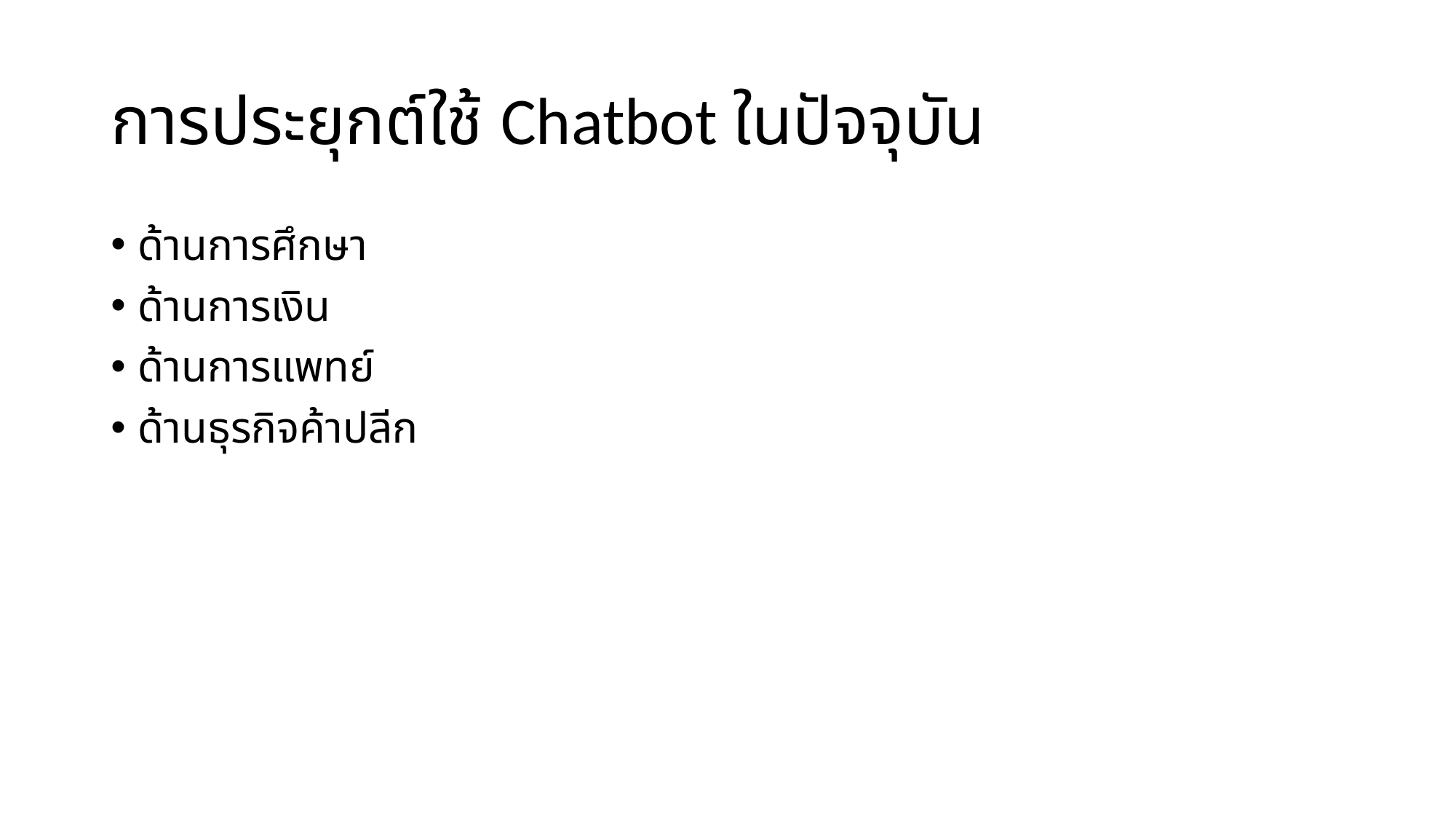

# การประยุกต์ใช้ Chatbot ในปัจจุบัน
ด้านการศึกษา
ด้านการเงิน
ด้านการแพทย์
ด้านธุรกิจค้าปลีก